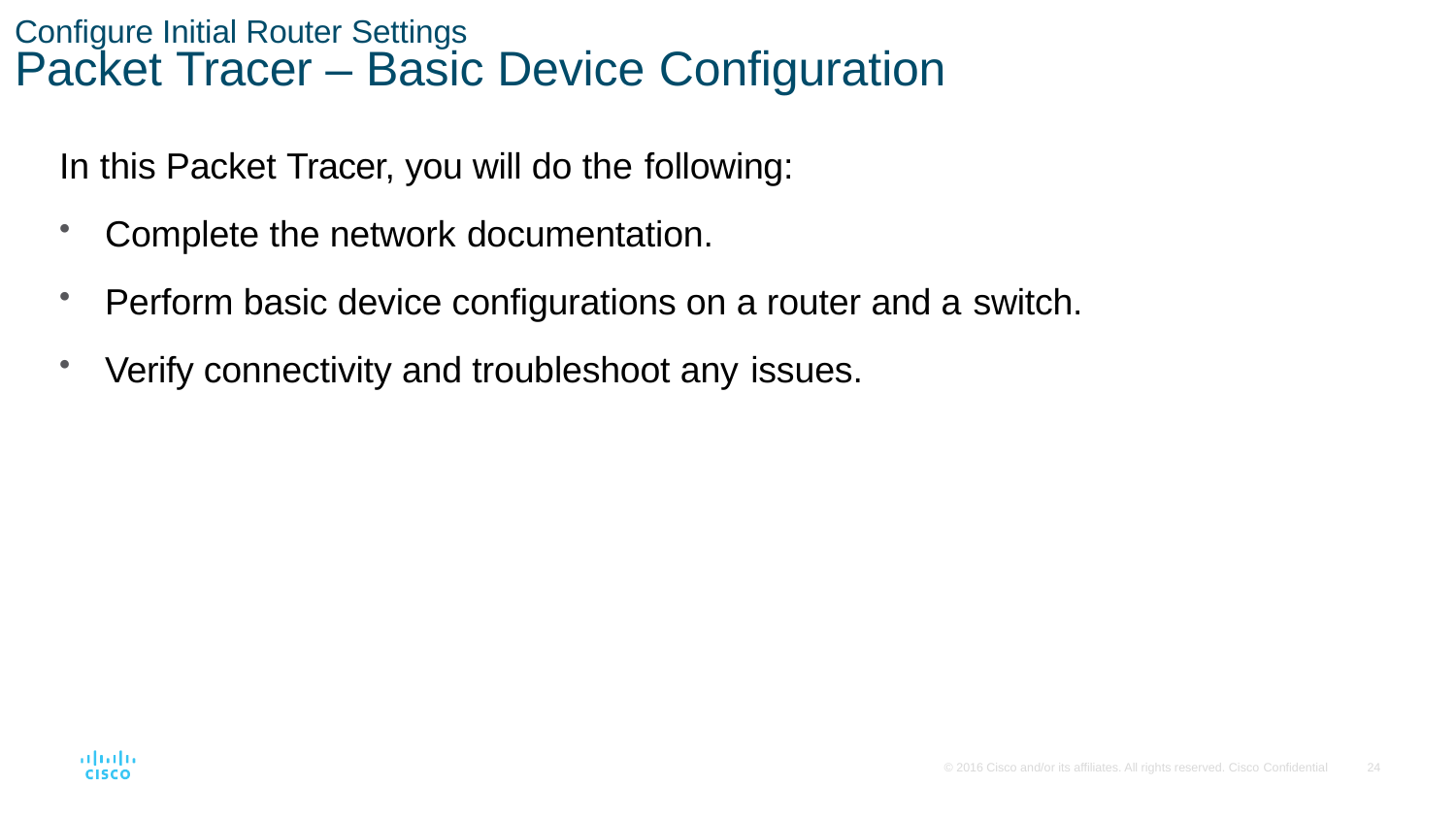

Configure Initial Router Settings
# Packet Tracer – Basic Device Configuration
In this Packet Tracer, you will do the following:
Complete the network documentation.
Perform basic device configurations on a router and a switch.
Verify connectivity and troubleshoot any issues.
© 2016 Cisco and/or its affiliates. All rights reserved. Cisco Confidential
24